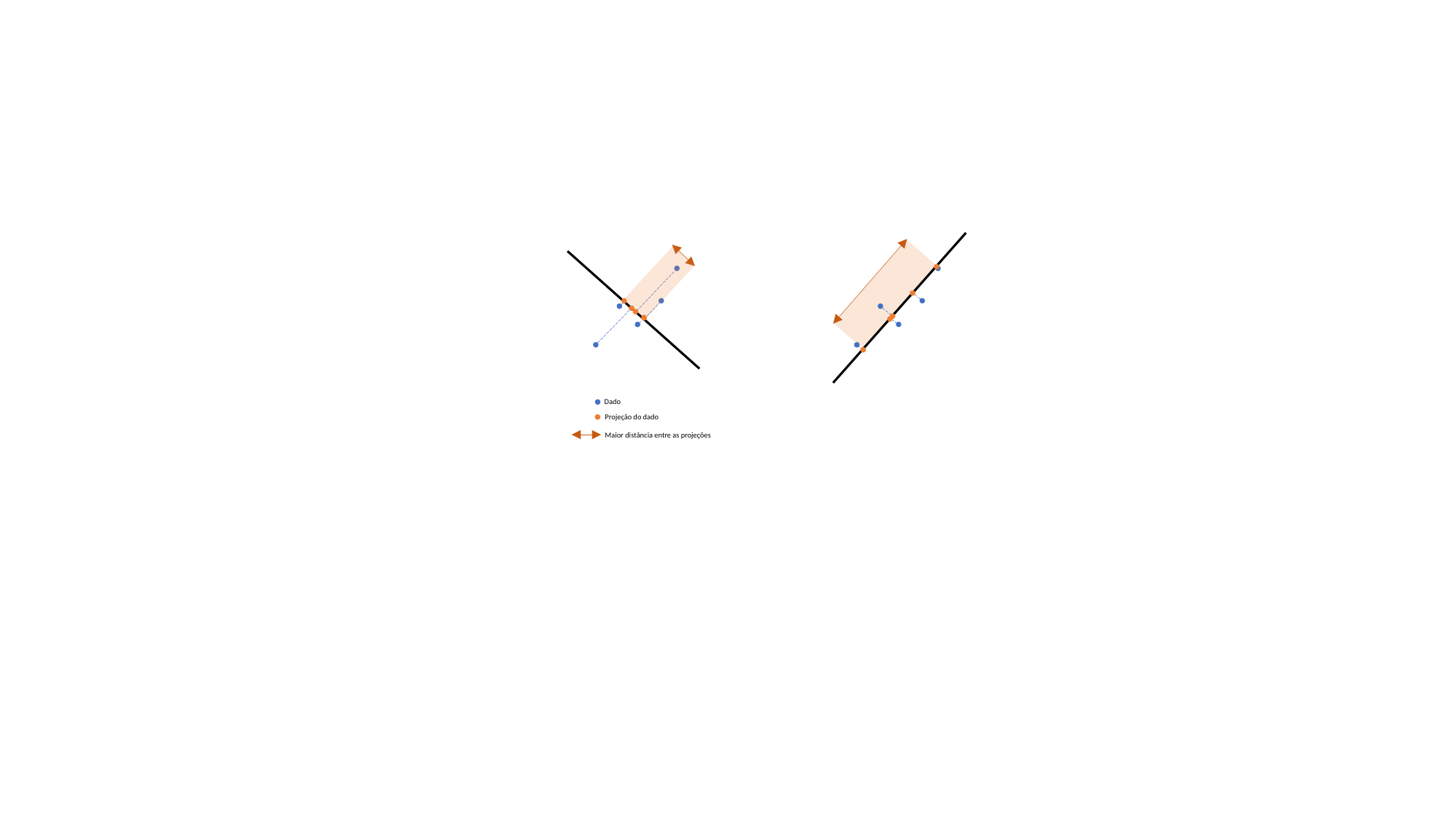

Dado

Projeção do dado

Maior distância entre as projeções